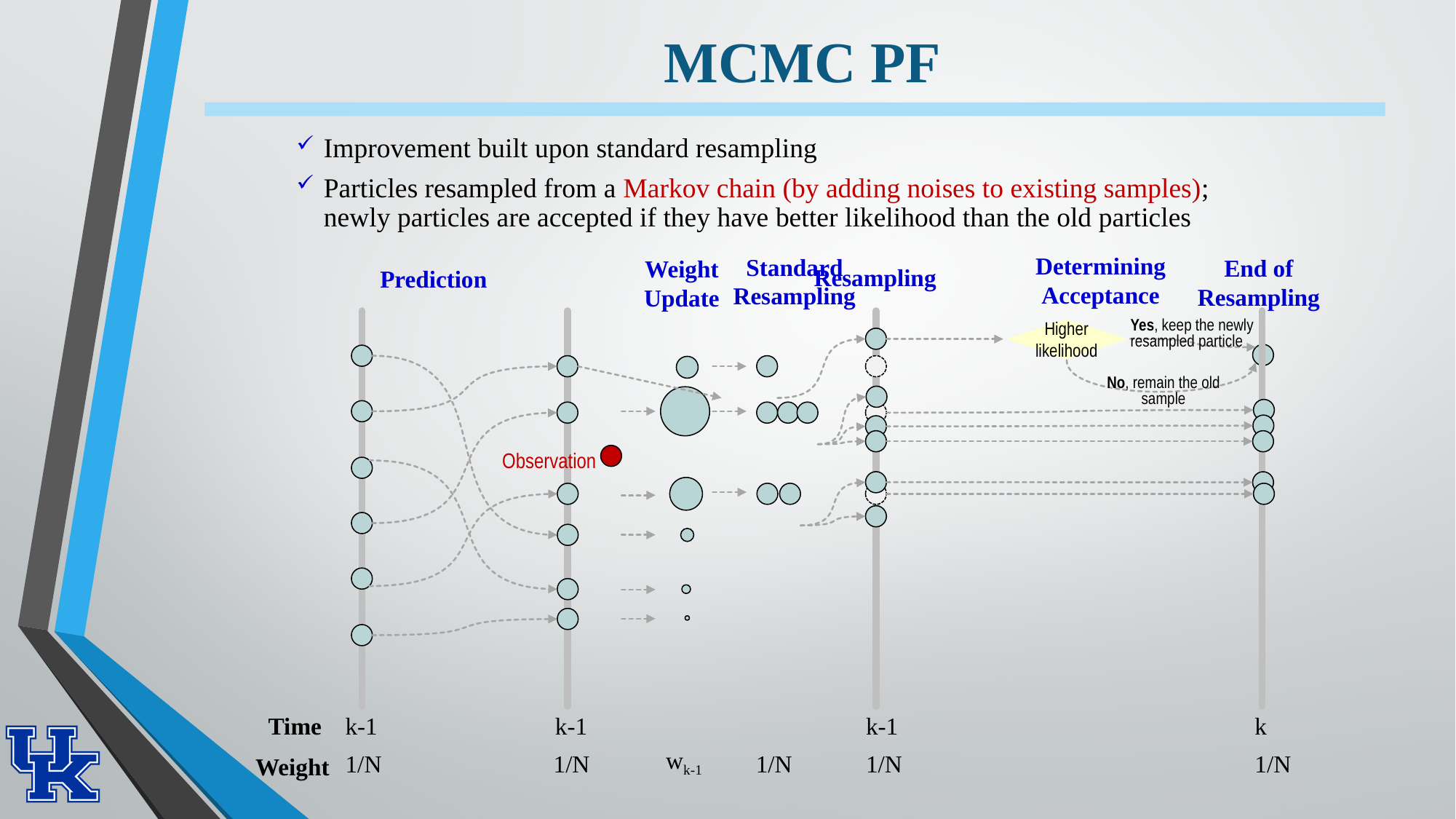

# MCMC PF
Improvement built upon standard resampling
Particles resampled from a Markov chain (by adding noises to existing samples); newly particles are accepted if they have better likelihood than the old particles
Determining Acceptance
Yes, keep the newly resampled particle
Higher likelihood

No, remain the old sample
Standard Resampling

1/N
End of Resampling

k
1/N
Weight Update

Observation

wk-1
Resampling

k-1
1/N
Prediction

k-1
1/N

Time
k-1
1/N
Weight